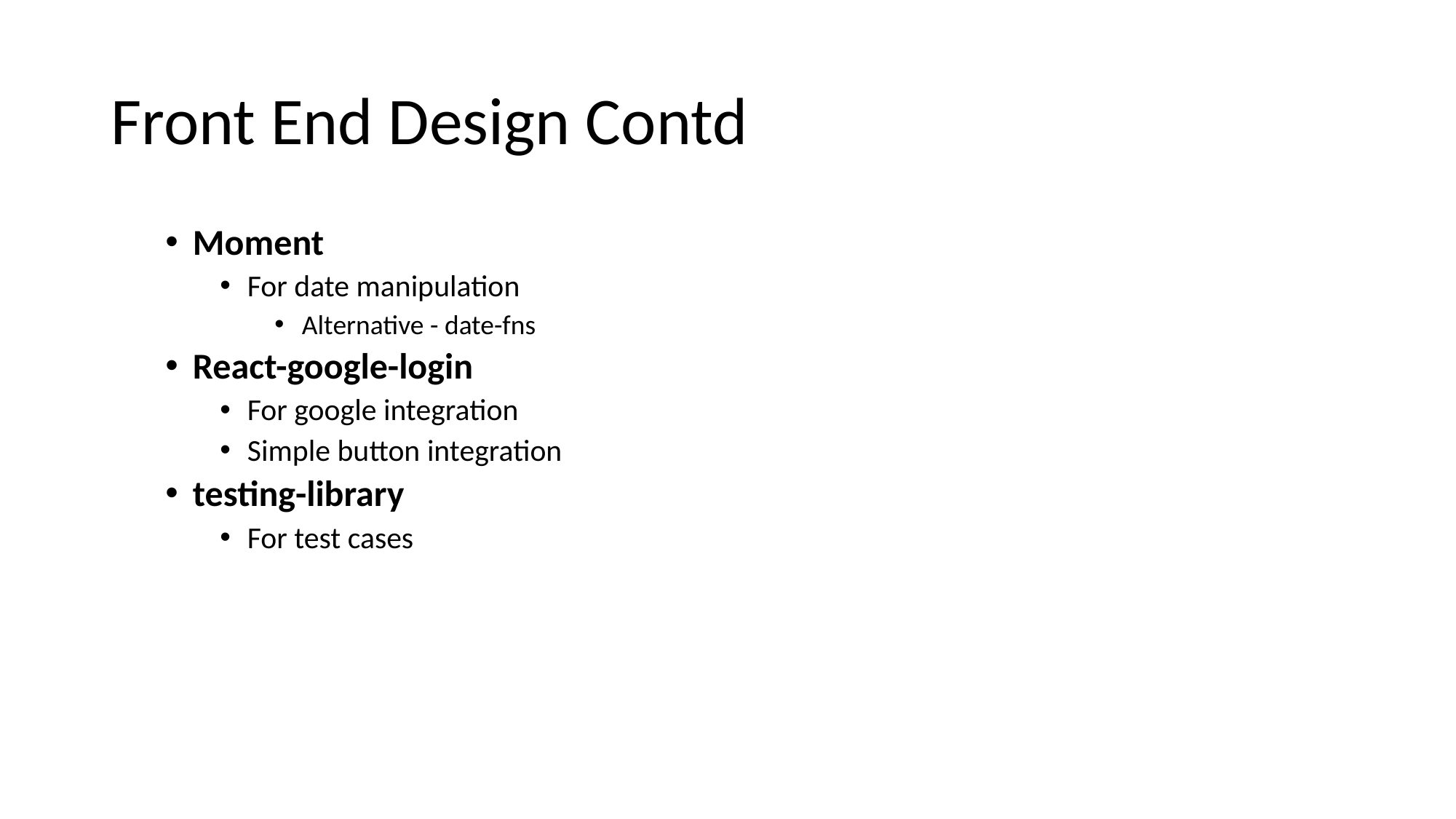

# Front End Design Contd
Moment
For date manipulation
Alternative - date-fns
React-google-login
For google integration
Simple button integration
testing-library
For test cases